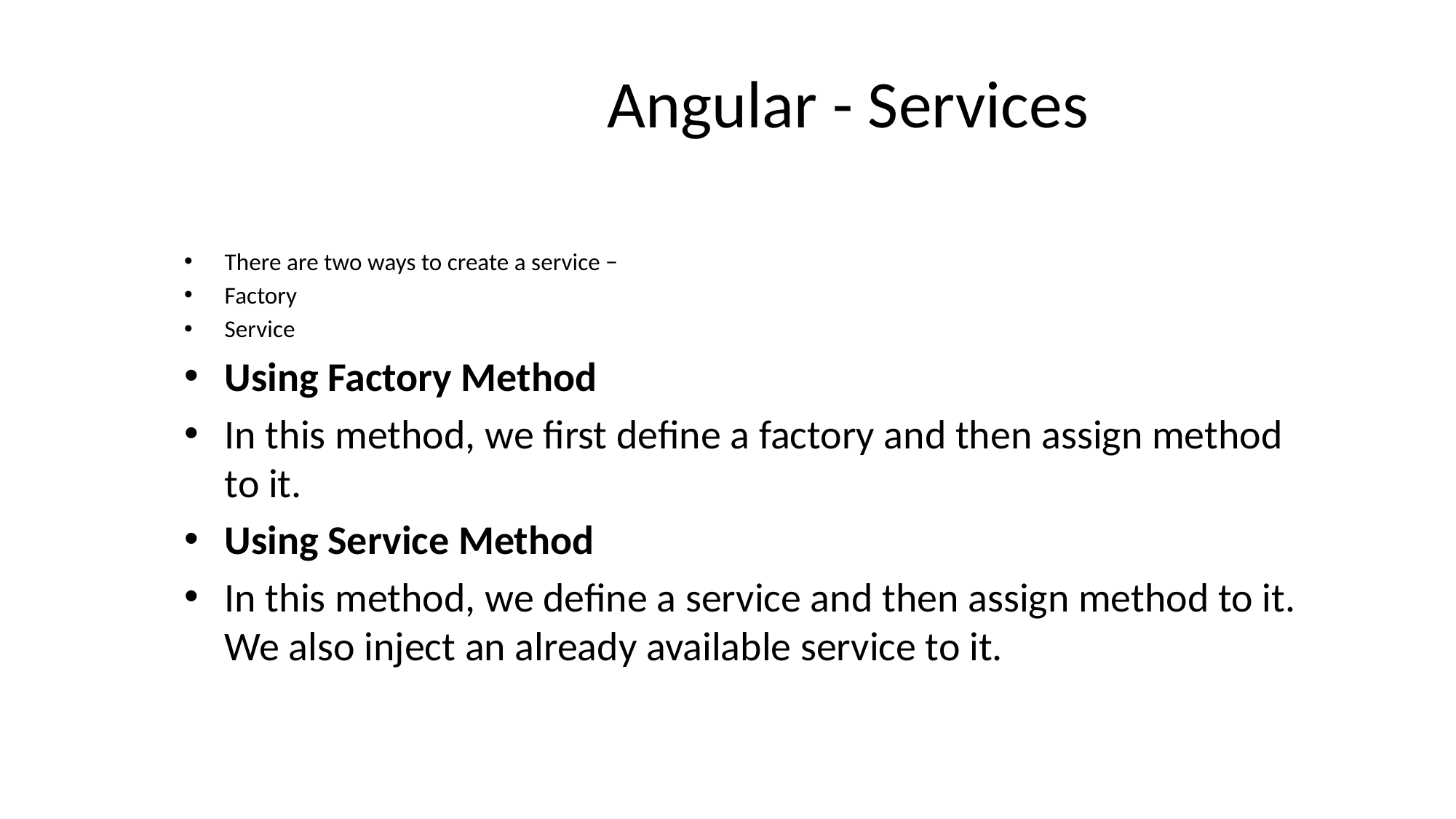

# Angular - Services
There are two ways to create a service −
Factory
Service
Using Factory Method
In this method, we first define a factory and then assign method to it.
Using Service Method
In this method, we define a service and then assign method to it. We also inject an already available service to it.